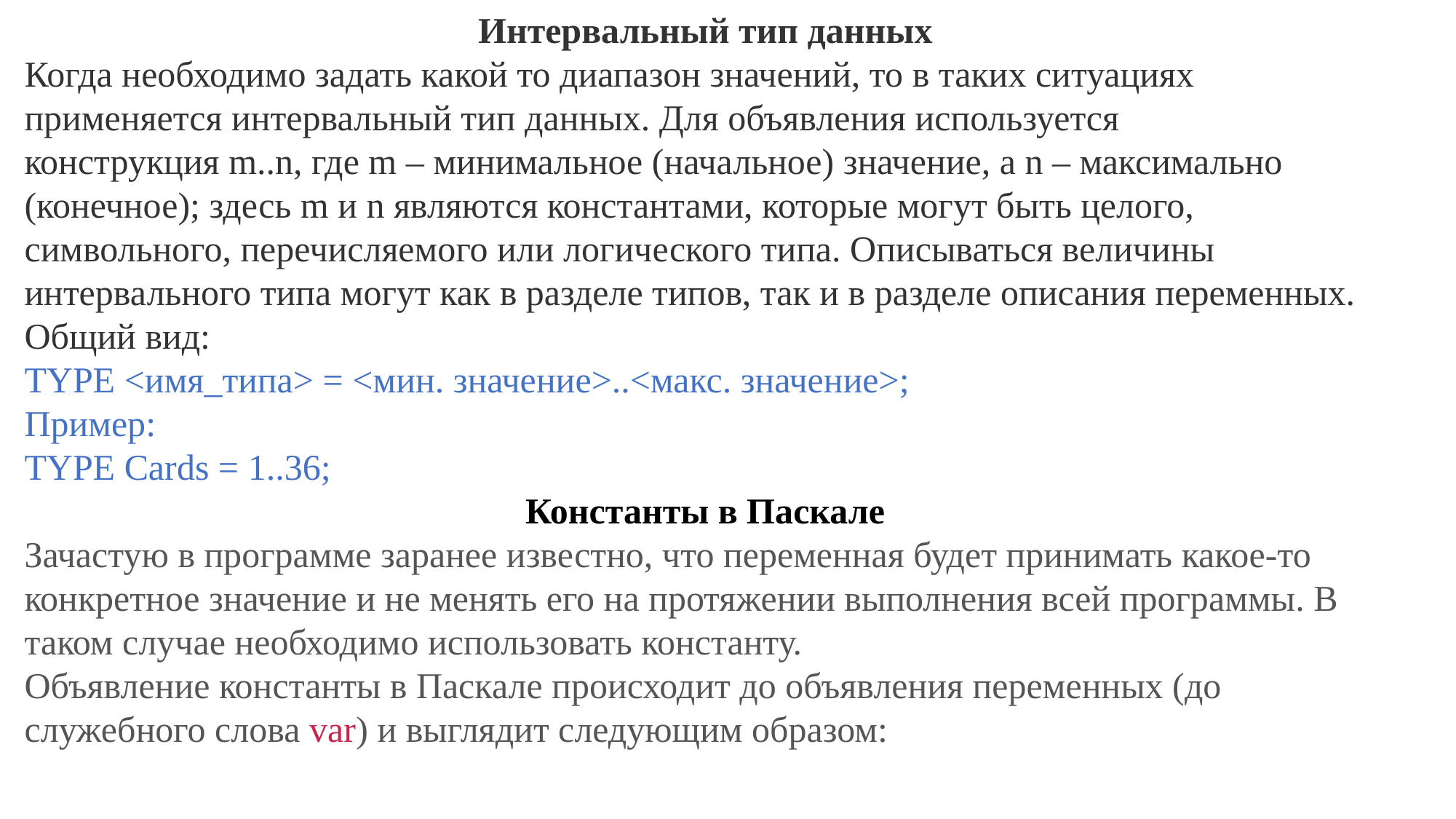

Интервальный тип данных
Когда необходимо задать какой то диапазон значений, то в таких ситуациях применяется интервальный тип данных. Для объявления используется конструкция m..n, где m – минимальное (начальное) значение, а n – максимально (конечное); здесь m и n являются константами, которые могут быть целого, символьного, перечисляемого или логического типа. Описываться величины интервального типа могут как в разделе типов, так и в разделе описания переменных.
Общий вид:
TYPE <имя_типа> = <мин. значение>..<макс. значение>;
Пример:
TYPE Cards = 1..36;
Константы в Паскале
Зачастую в программе заранее известно, что переменная будет принимать какое-то конкретное значение и не менять его на протяжении выполнения всей программы. В таком случае необходимо использовать константу.
Объявление константы в Паскале происходит до объявления переменных (до служебного слова var) и выглядит следующим образом: